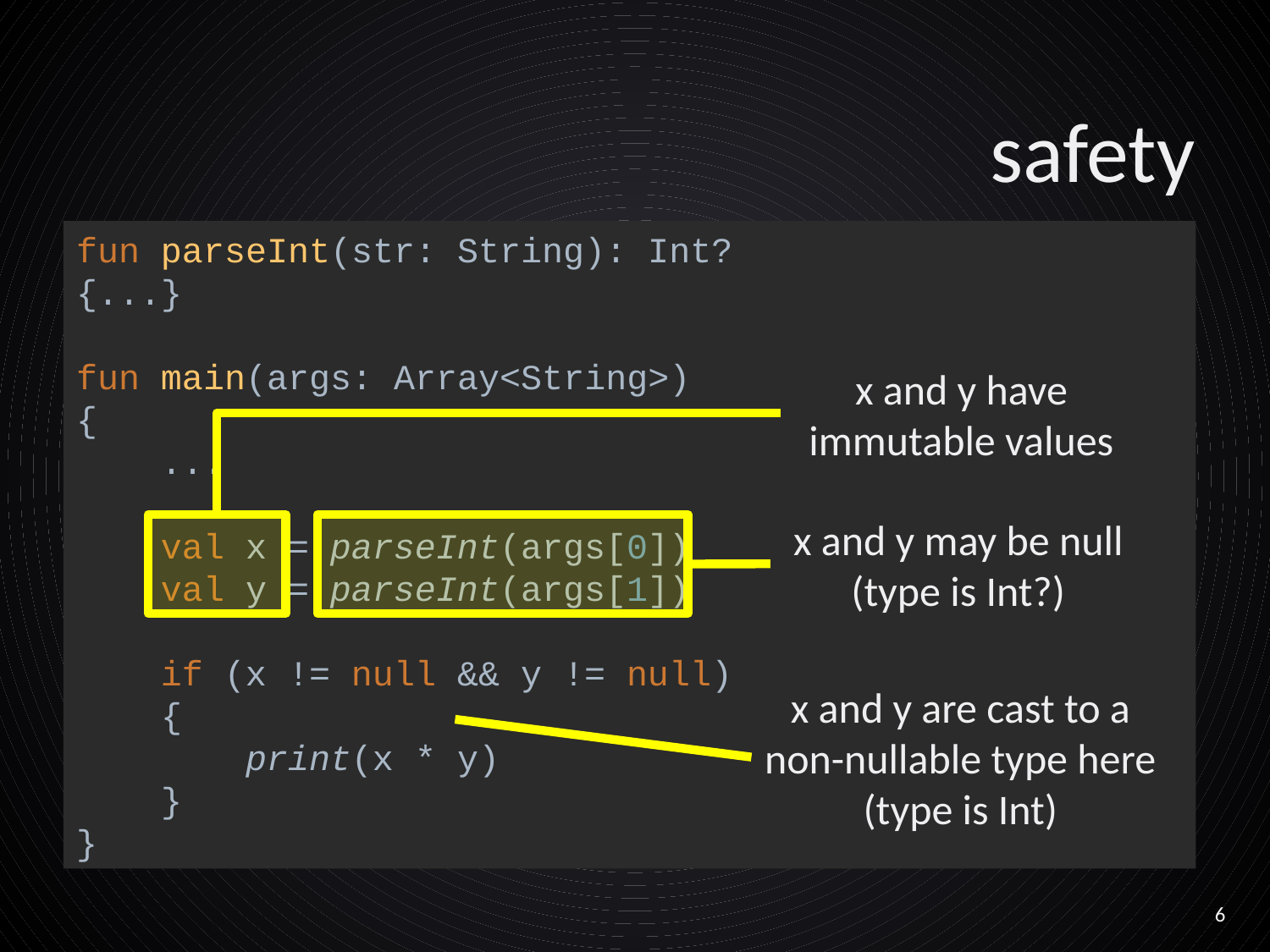

# safety
fun parseInt(str: String): Int?
{...}
fun main(args: Array<String>)
{
    ...
    val x = parseInt(args[0])
    val y = parseInt(args[1])
    if (x != null && y != null)
    {
        print(x * y)
    }
}
x and y have immutable values

x and y may be null (type is Int?)

x and y are cast to a
non-nullable type here
(type is Int)
6